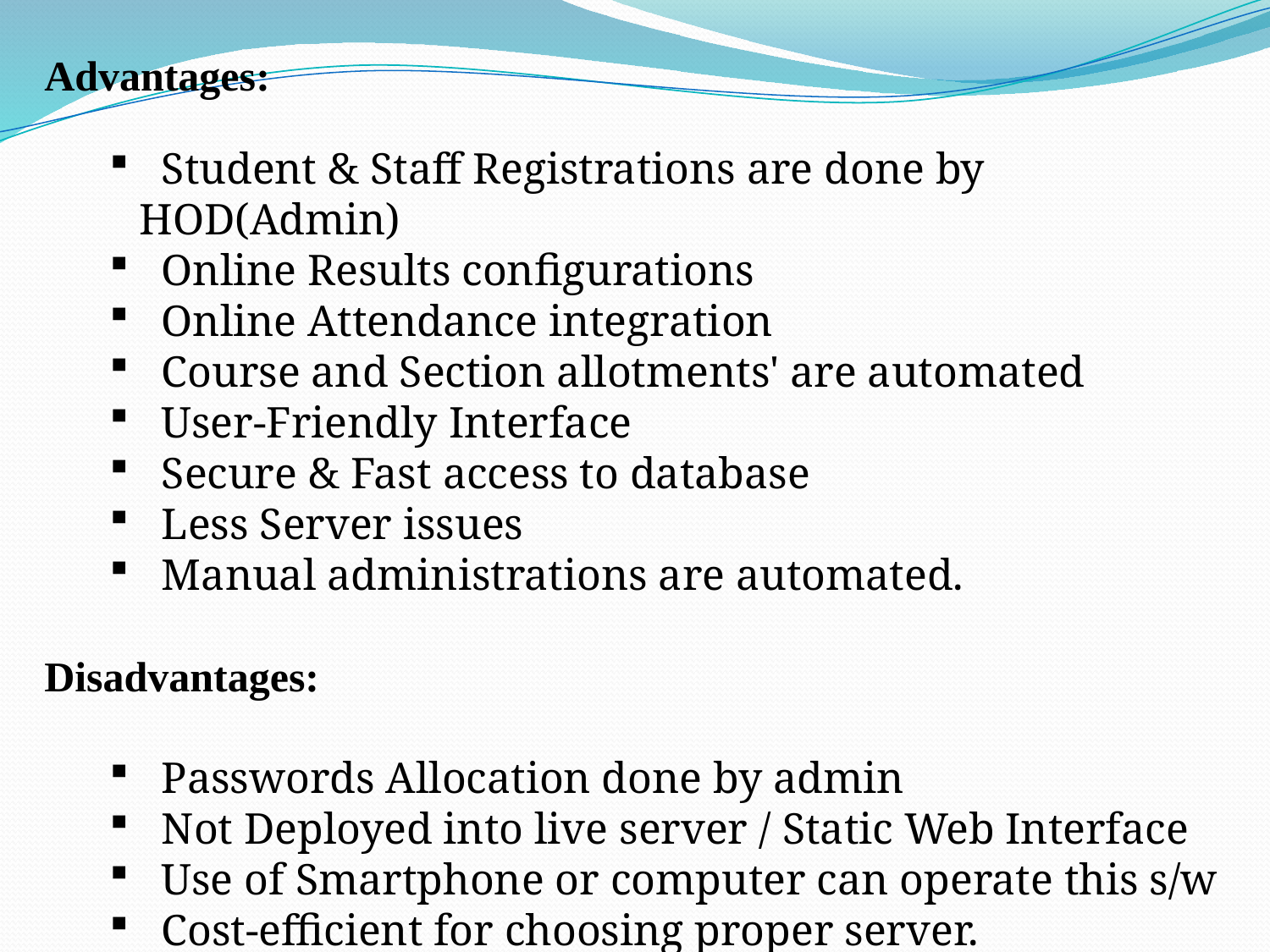

Advantages:

  Student & Staff Registrations are done by HOD(Admin)
  Online Results configurations
  Online Attendance integration
  Course and Section allotments' are automated
  User-Friendly Interface
  Secure & Fast access to database
  Less Server issues
  Manual administrations are automated.

   Disadvantages:

  Passwords Allocation done by admin
  Not Deployed into live server / Static Web Interface
  Use of Smartphone or computer can operate this s/w
  Cost-efficient for choosing proper server.